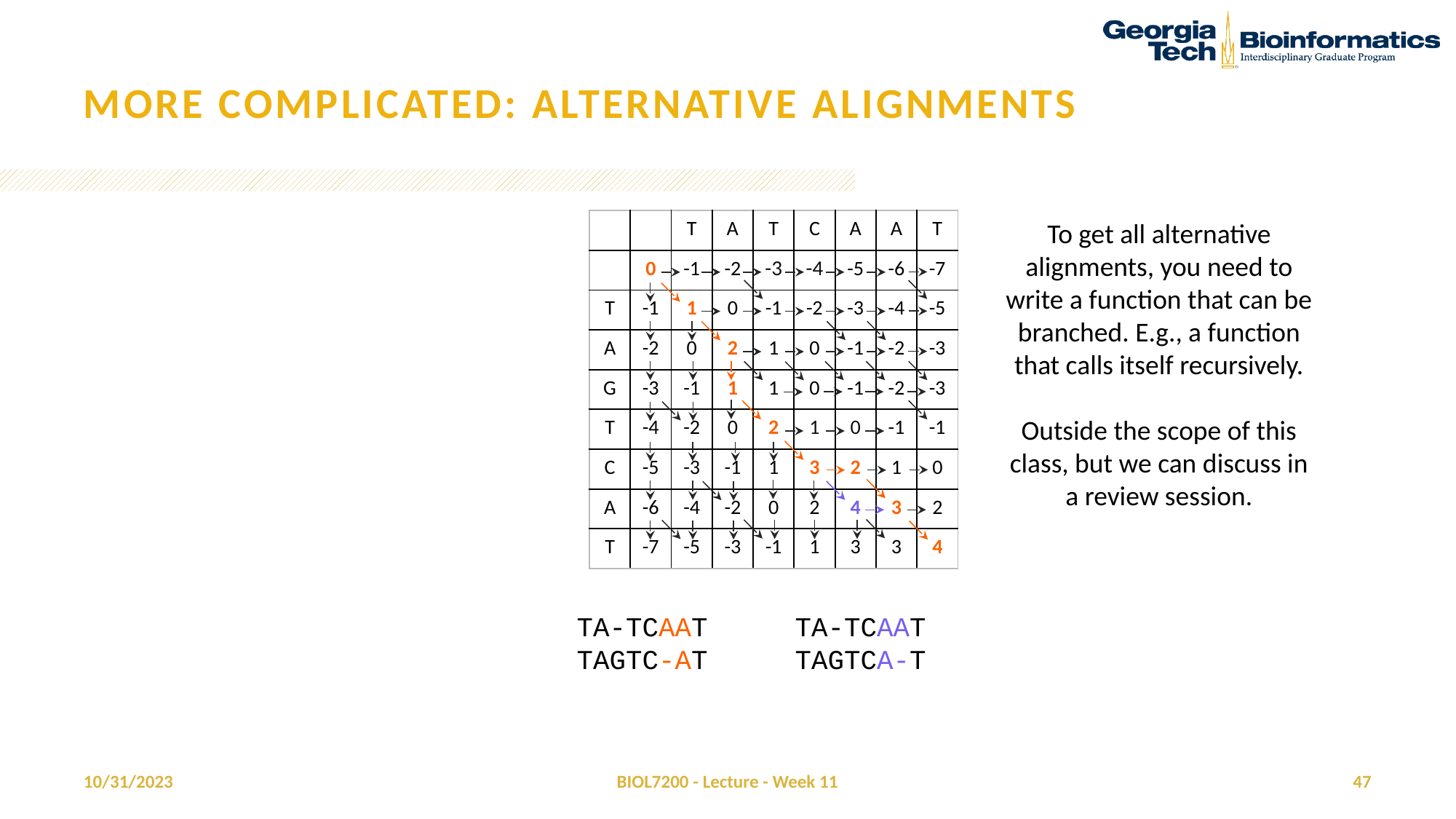

# More complicated: alternative alignments
|  |  | T | A | T | C | A | A | T |
| --- | --- | --- | --- | --- | --- | --- | --- | --- |
|  | 0 | -1 | -2 | -3 | -4 | -5 | -6 | -7 |
| T | -1 | 1 | 0 | -1 | -2 | -3 | -4 | -5 |
| A | -2 | 0 | 2 | 1 | 0 | -1 | -2 | -3 |
| G | -3 | -1 | 1 | 1 | 0 | -1 | -2 | -3 |
| T | -4 | -2 | 0 | 2 | 1 | 0 | -1 | -1 |
| C | -5 | -3 | -1 | 1 | 3 | 2 | 1 | 0 |
| A | -6 | -4 | -2 | 0 | 2 | 4 | 3 | 2 |
| T | -7 | -5 | -3 | -1 | 1 | 3 | 3 | 4 |
To get all alternative alignments, you need to write a function that can be branched. E.g., a function that calls itself recursively.

Outside the scope of this class, but we can discuss in a review session.
TA-TCAAT	TA-TCAAT
TAGTC-AT	TAGTCA-T
10/31/2023
BIOL7200 - Lecture - Week 11
47